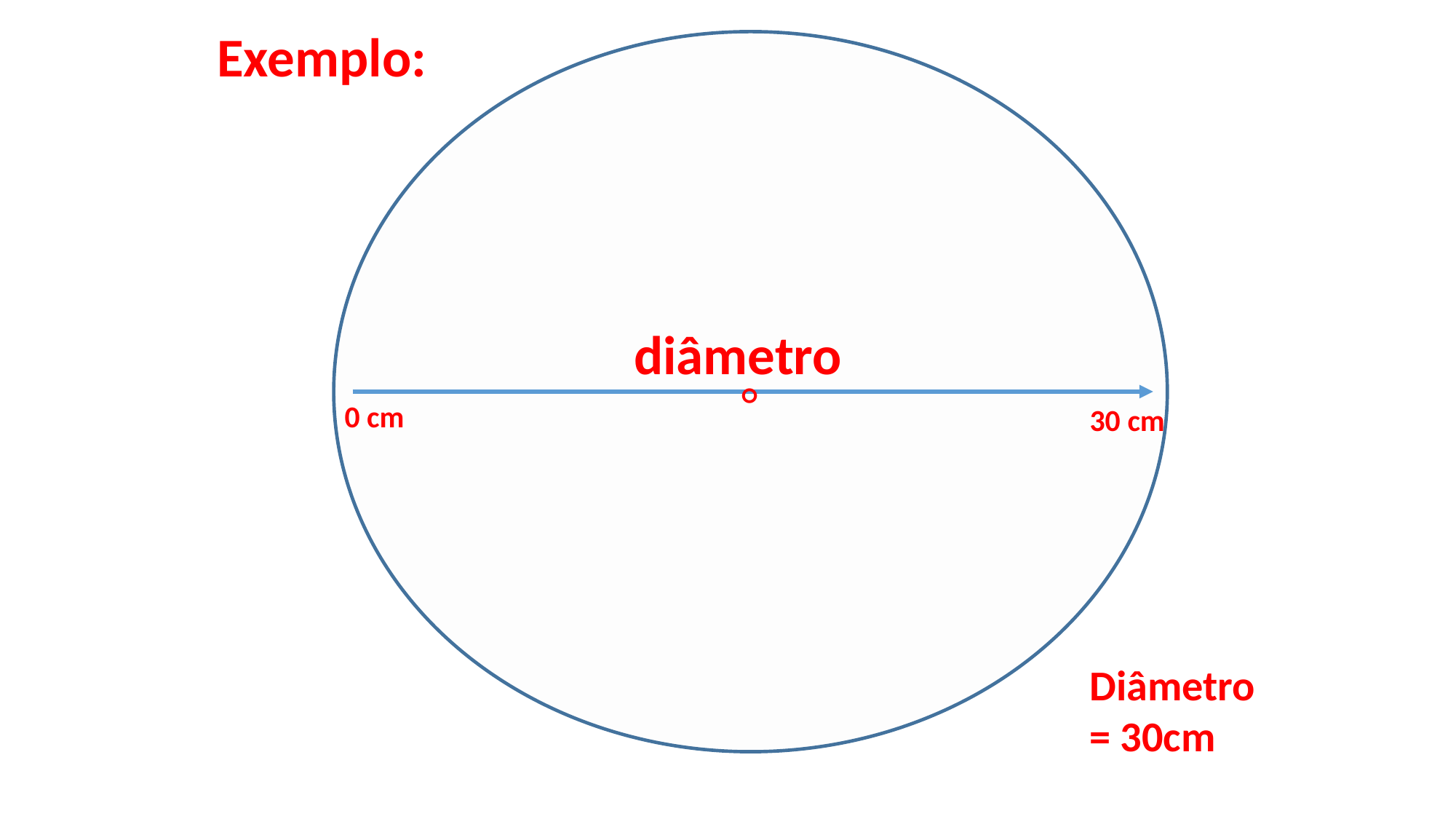

Exemplo:

diâmetro
°
0 cm
30 cm
Diâmetro
= 30cm